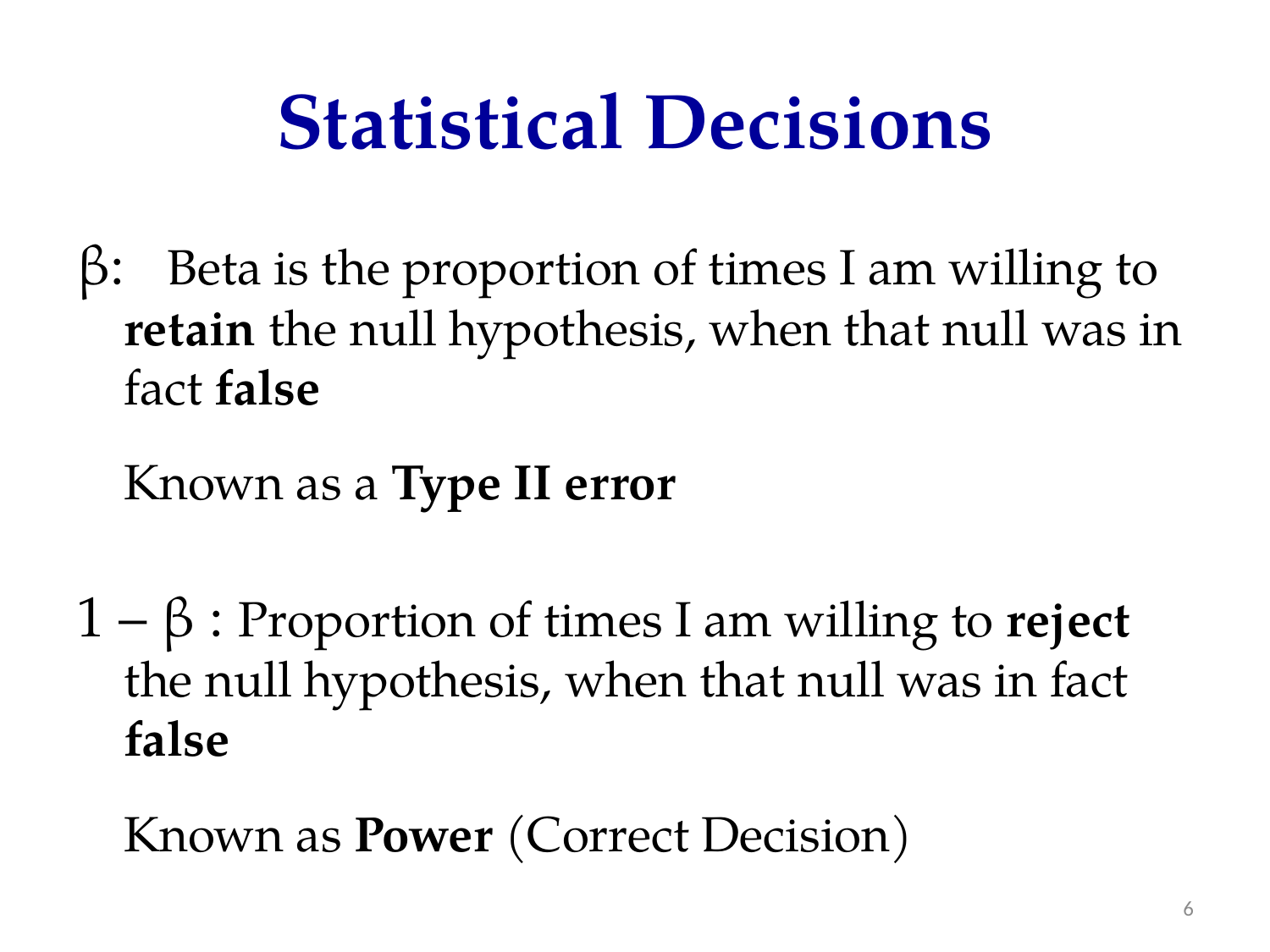

# Statistical Decisions
β:   Beta is the proportion of times I am willing to retain the null hypothesis, when that null was in fact false

	Known as a Type II error

1 – β : Proportion of times I am willing to reject the null hypothesis, when that null was in fact false

	Known as Power (Correct Decision)
6